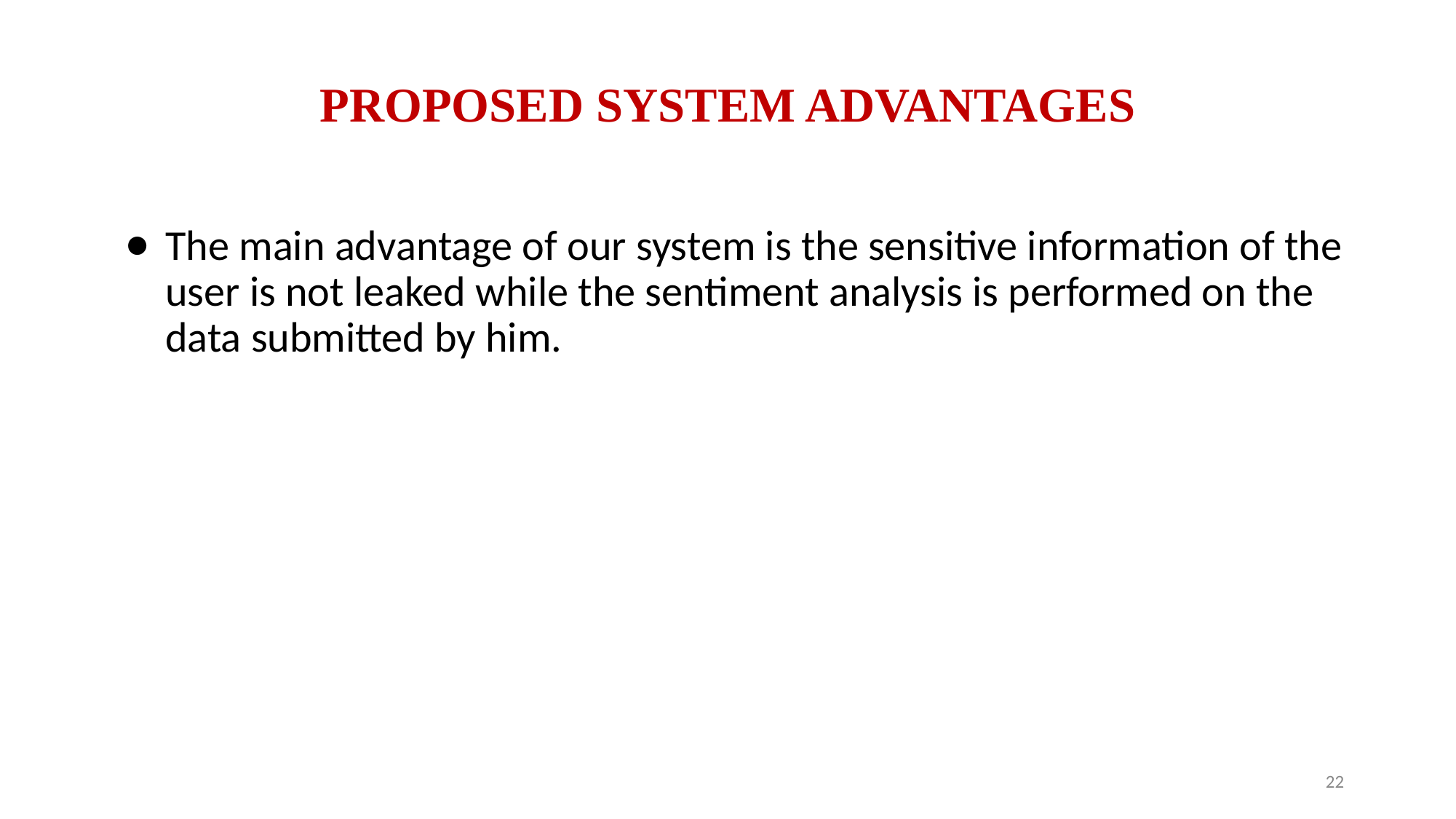

# PROPOSED SYSTEM ADVANTAGES

The main advantage of our system is the sensitive information of the user is not leaked while the sentiment analysis is performed on the data submitted by him.
22